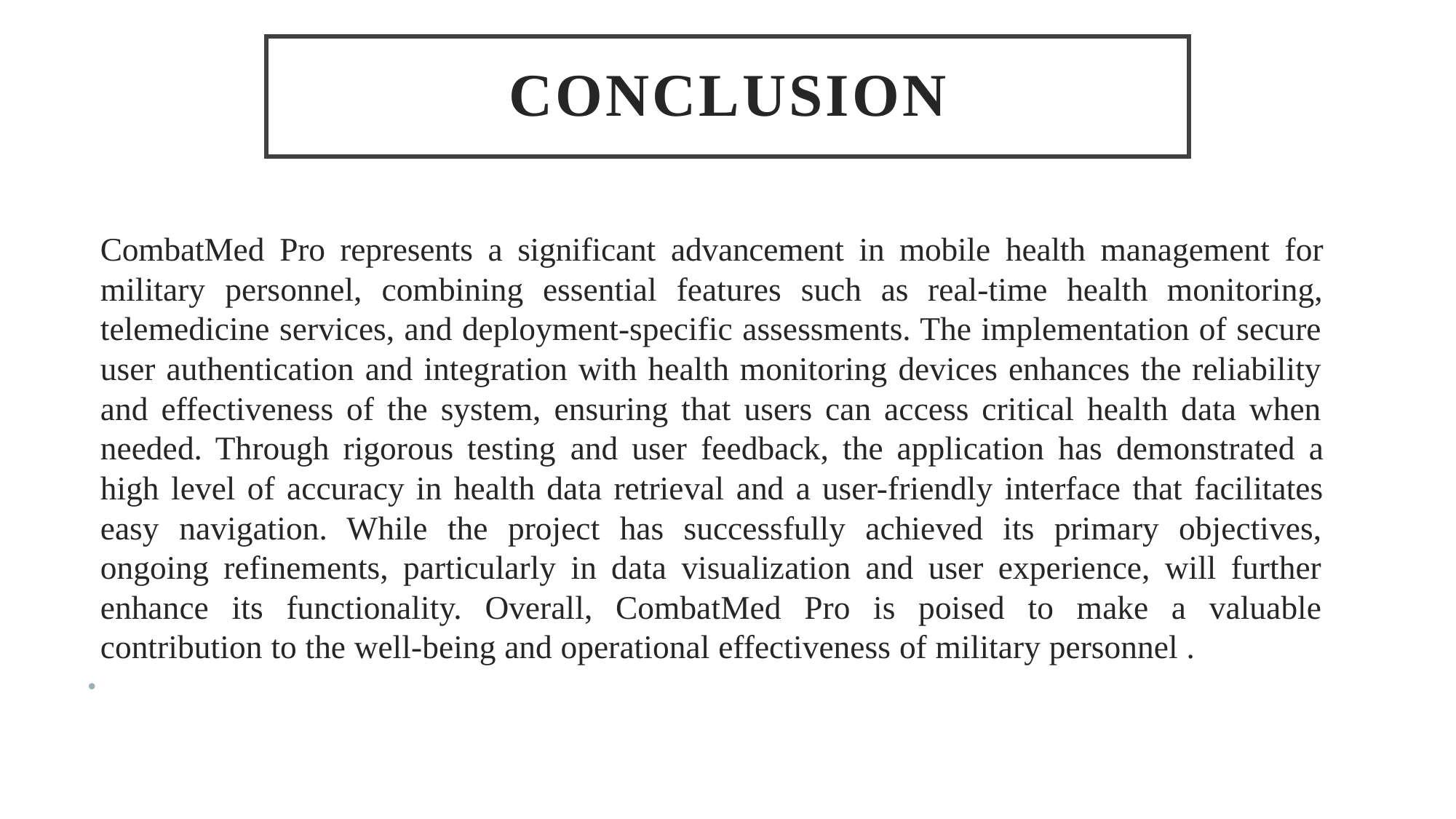

# CONCLUSION
CombatMed Pro represents a significant advancement in mobile health management for military personnel, combining essential features such as real-time health monitoring, telemedicine services, and deployment-specific assessments. The implementation of secure user authentication and integration with health monitoring devices enhances the reliability and effectiveness of the system, ensuring that users can access critical health data when needed. Through rigorous testing and user feedback, the application has demonstrated a high level of accuracy in health data retrieval and a user-friendly interface that facilitates easy navigation. While the project has successfully achieved its primary objectives, ongoing refinements, particularly in data visualization and user experience, will further enhance its functionality. Overall, CombatMed Pro is poised to make a valuable contribution to the well-being and operational effectiveness of military personnel .